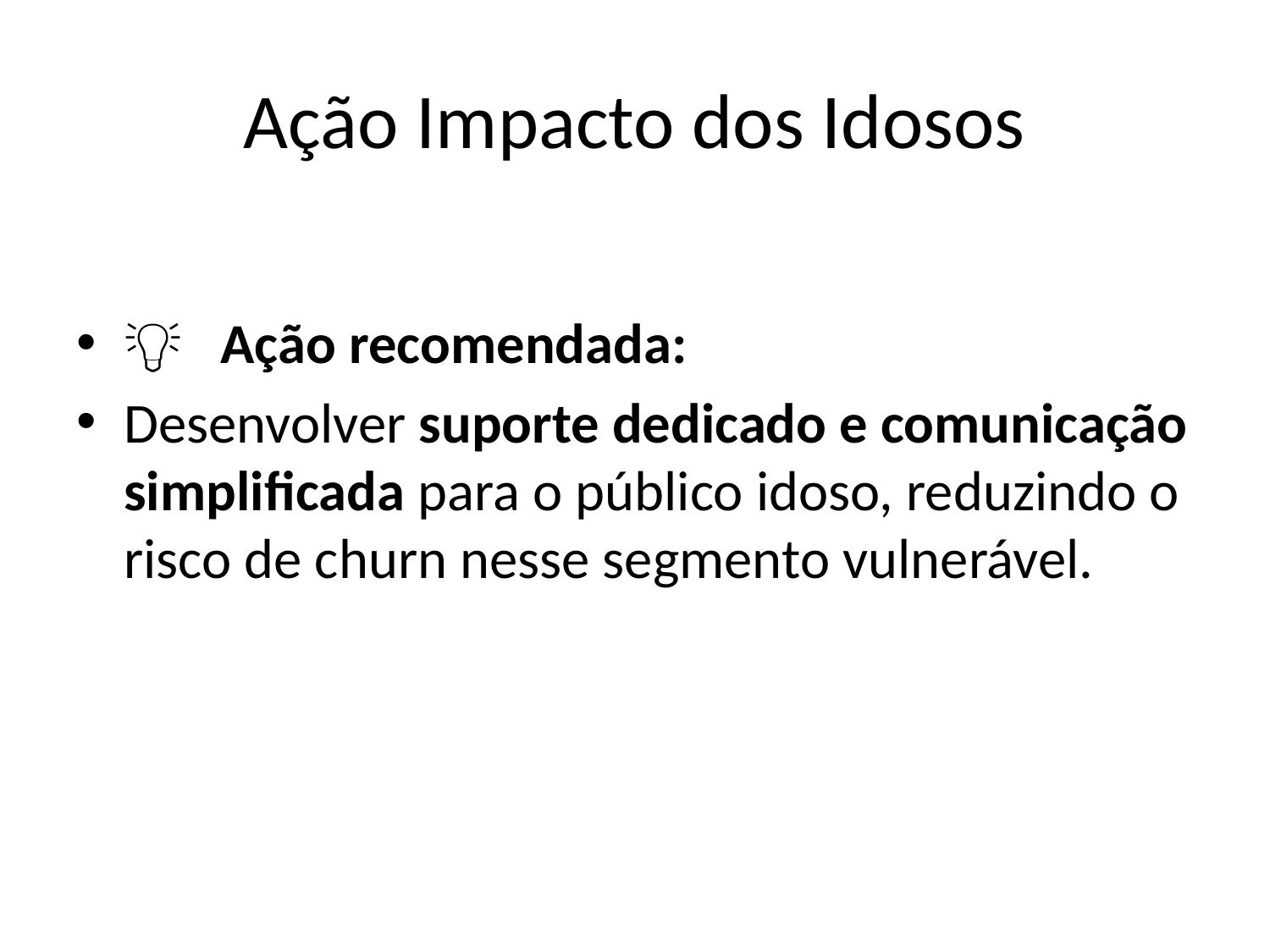

# Ação Impacto dos Idosos

💡   Ação recomendada:
Desenvolver suporte dedicado e comunicação simplificada para o público idoso, reduzindo o risco de churn nesse segmento vulnerável.